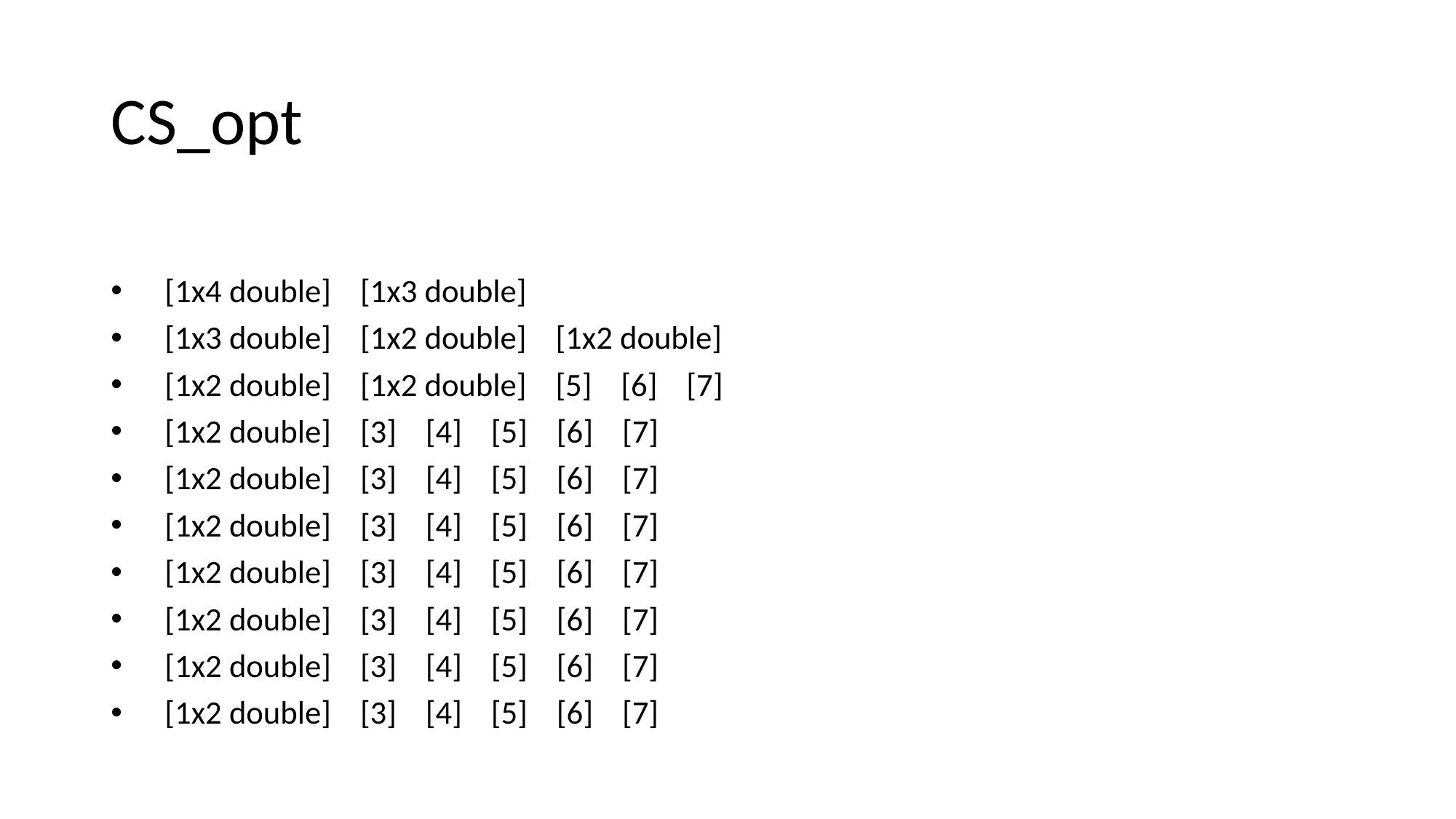

# CS_opt

    [1x4 double]    [1x3 double]
    [1x3 double]    [1x2 double]    [1x2 double]
    [1x2 double]    [1x2 double]    [5]    [6]    [7]
    [1x2 double]    [3]    [4]    [5]    [6]    [7]
    [1x2 double]    [3]    [4]    [5]    [6]    [7]
    [1x2 double]    [3]    [4]    [5]    [6]    [7]
    [1x2 double]    [3]    [4]    [5]    [6]    [7]
    [1x2 double]    [3]    [4]    [5]    [6]    [7]
    [1x2 double]    [3]    [4]    [5]    [6]    [7]
    [1x2 double]    [3]    [4]    [5]    [6]    [7]